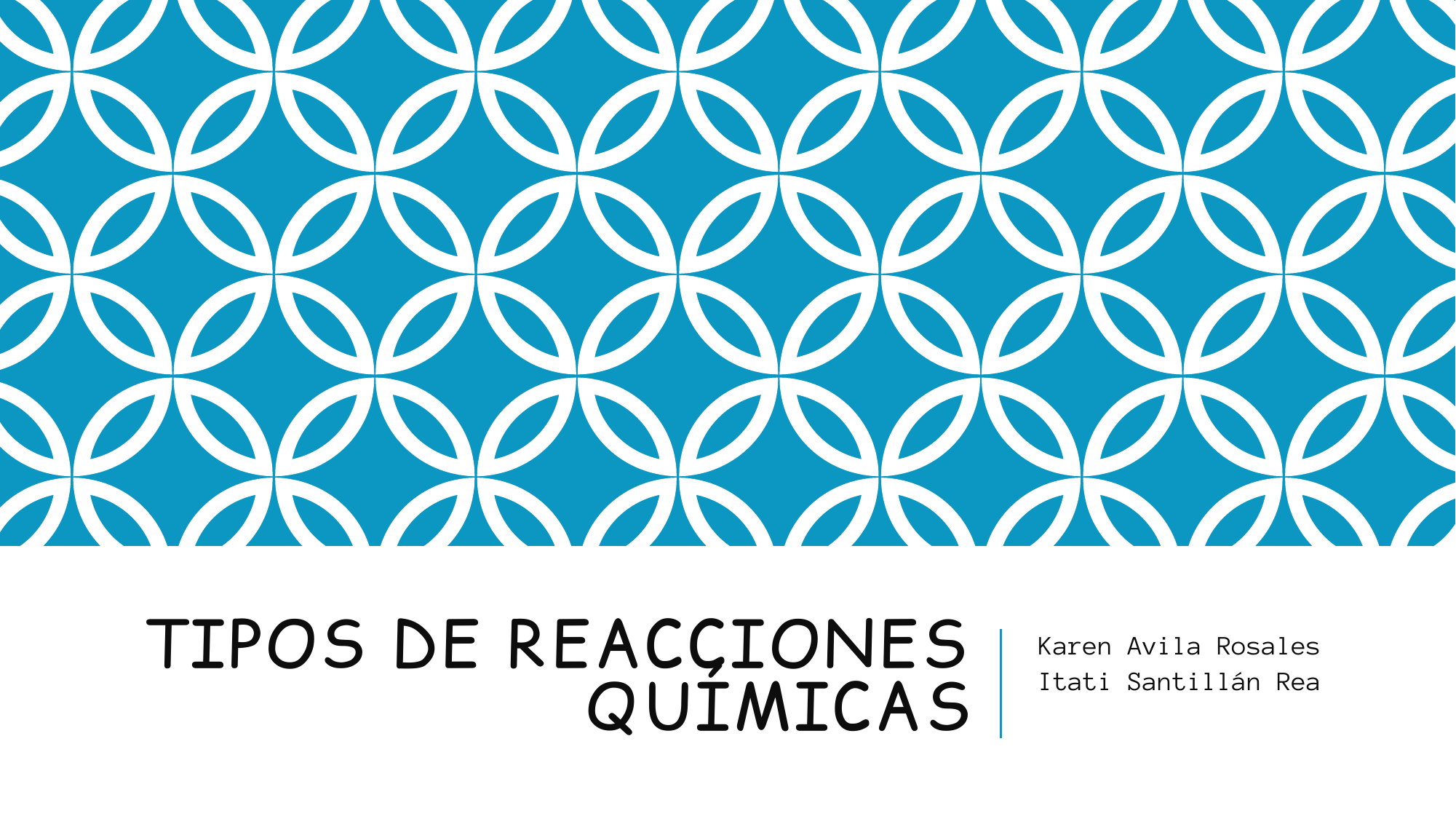

# Tipos de reacciones químicas
Karen Avila Rosales
Itati Santillán Rea